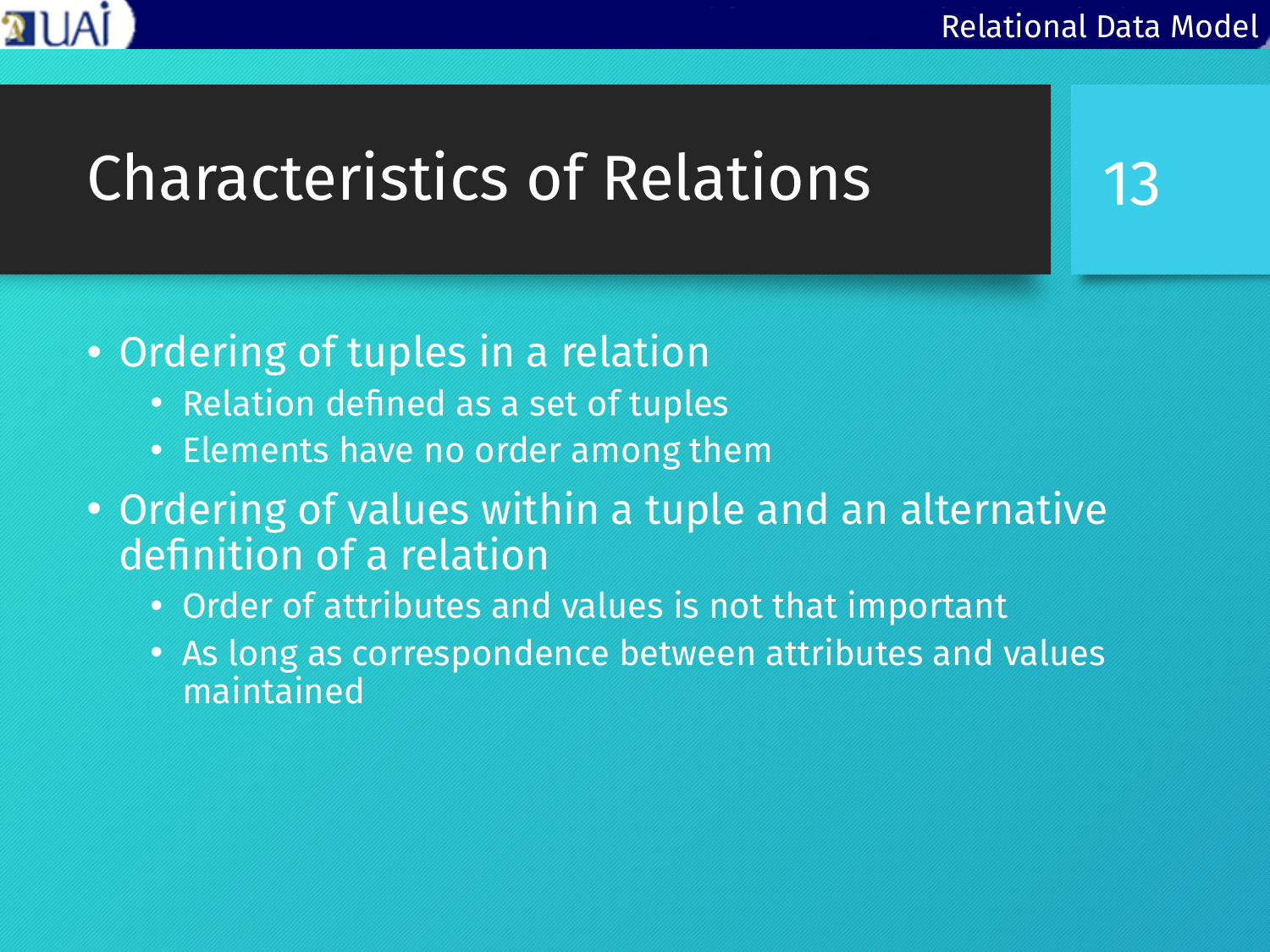

Relational Data Model
# Characteristics of Relations
13
Ordering of tuples in a relation
Relation defined as a set of tuples
Elements have no order among them
Ordering of values within a tuple and an alternative definition of a relation
Order of attributes and values is not that important
As long as correspondence between attributes and values maintained